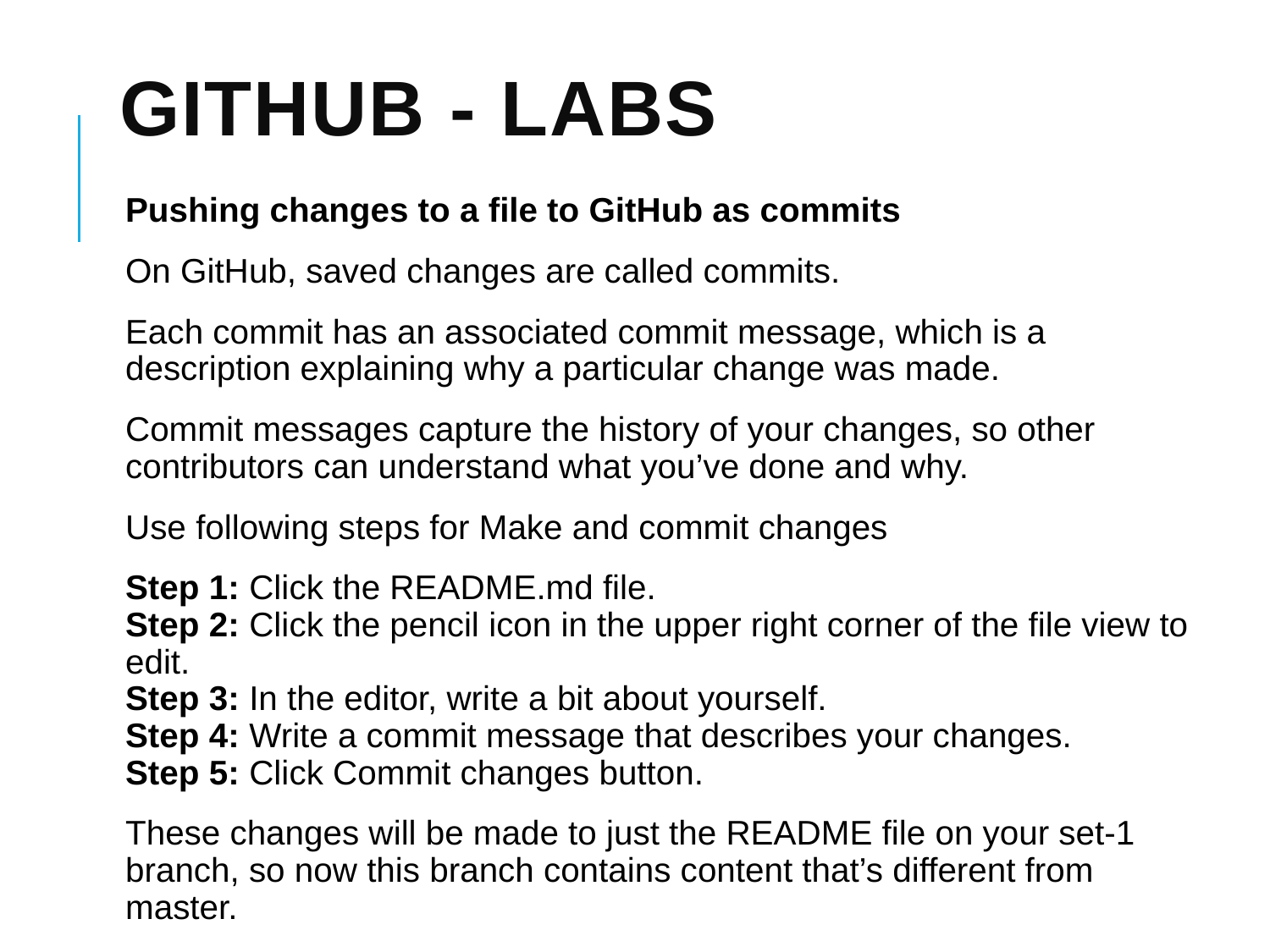

# GitHub - labs
Pushing changes to a file to GitHub as commits
On GitHub, saved changes are called commits.
Each commit has an associated commit message, which is a description explaining why a particular change was made.
Commit messages capture the history of your changes, so other contributors can understand what you’ve done and why.
Use following steps for Make and commit changes
Step 1: Click the README.md file.
Step 2: Click the pencil icon in the upper right corner of the file view to edit.
Step 3: In the editor, write a bit about yourself.
Step 4: Write a commit message that describes your changes.
Step 5: Click Commit changes button.
These changes will be made to just the README file on your set-1 branch, so now this branch contains content that’s different from master.